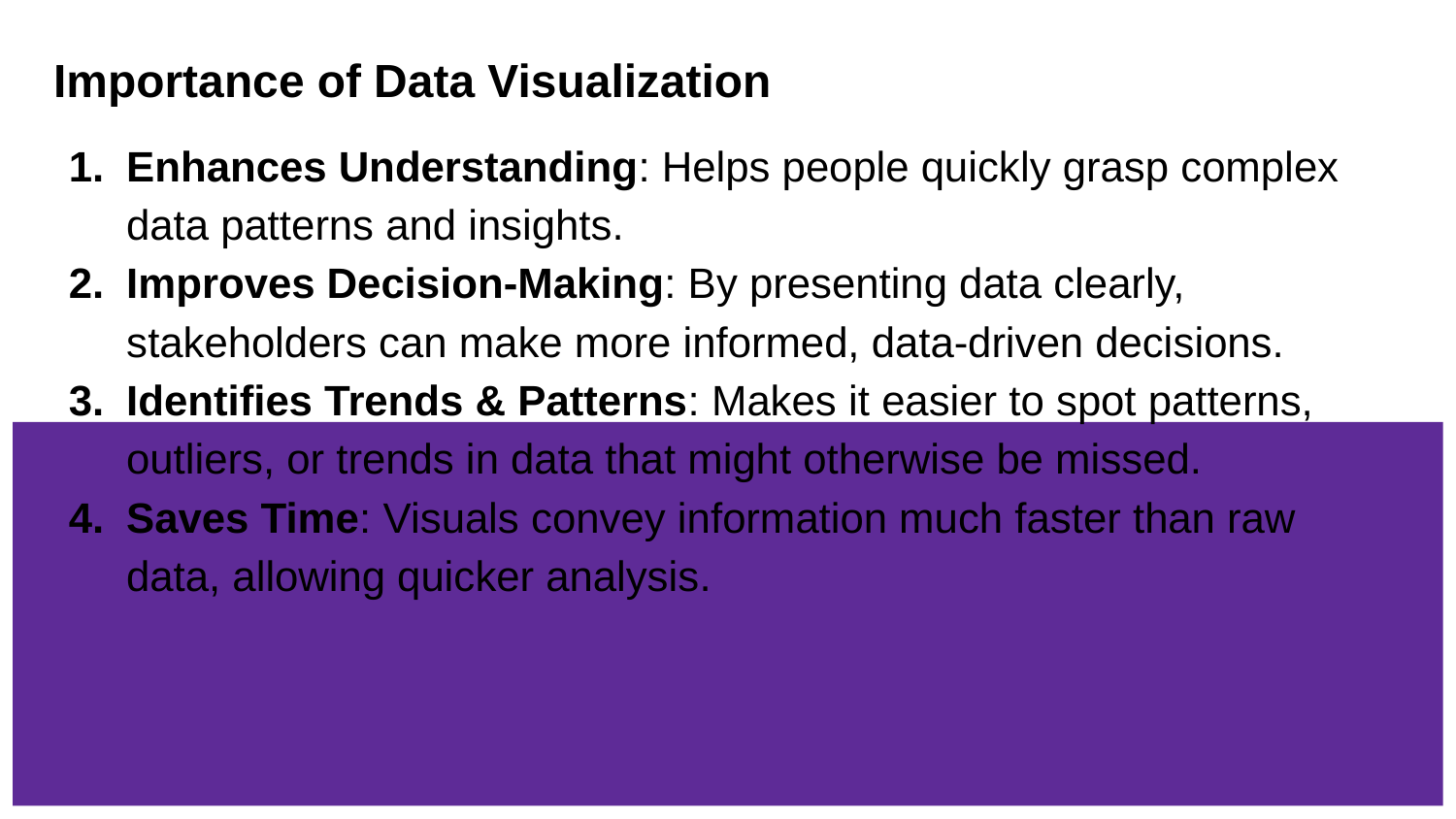

Importance of Data Visualization
Enhances Understanding: Helps people quickly grasp complex data patterns and insights.
Improves Decision-Making: By presenting data clearly, stakeholders can make more informed, data-driven decisions.
Identifies Trends & Patterns: Makes it easier to spot patterns, outliers, or trends in data that might otherwise be missed.
Saves Time: Visuals convey information much faster than raw data, allowing quicker analysis.